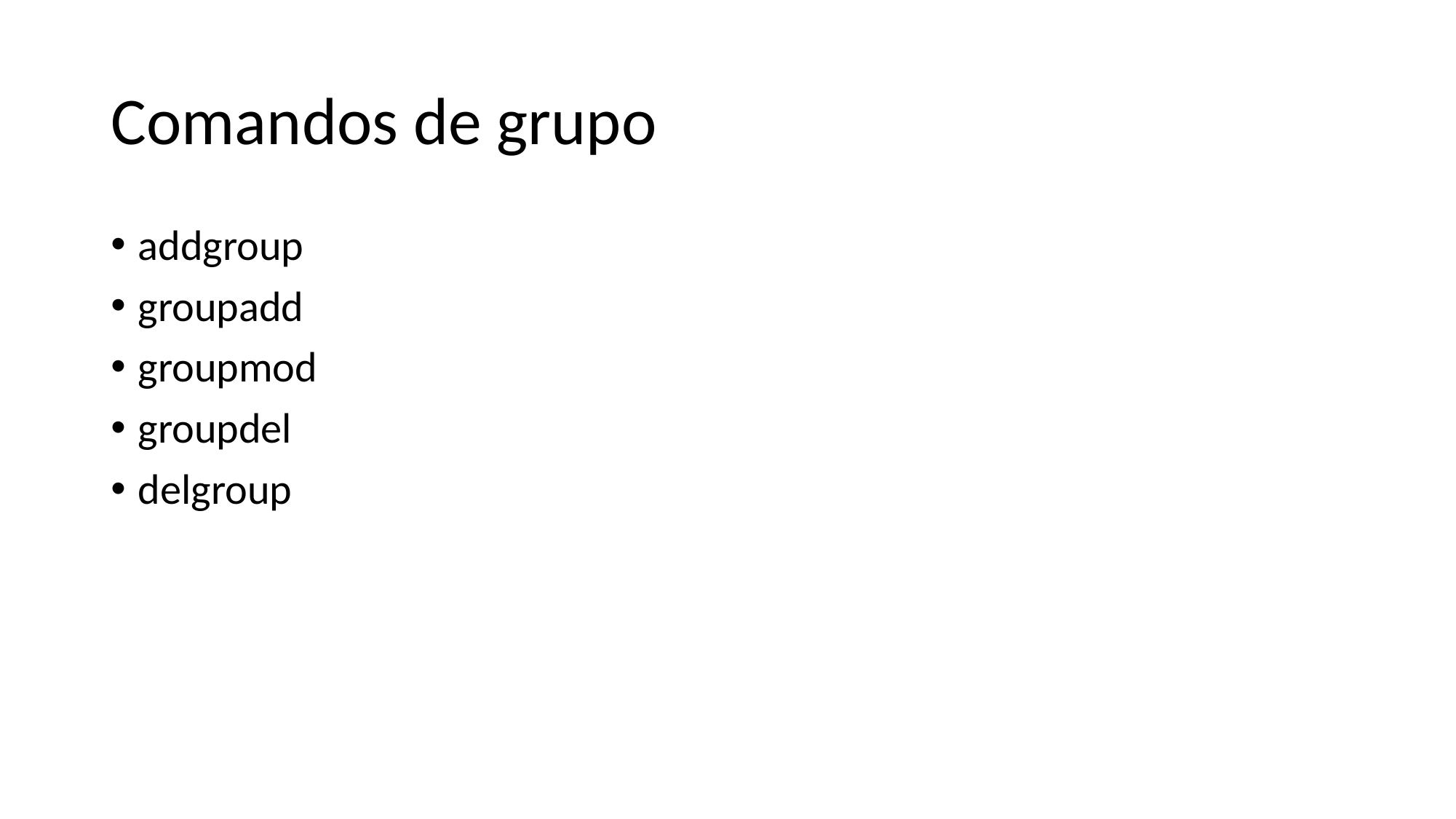

# Comandos de grupo
addgroup
groupadd
groupmod
groupdel
delgroup